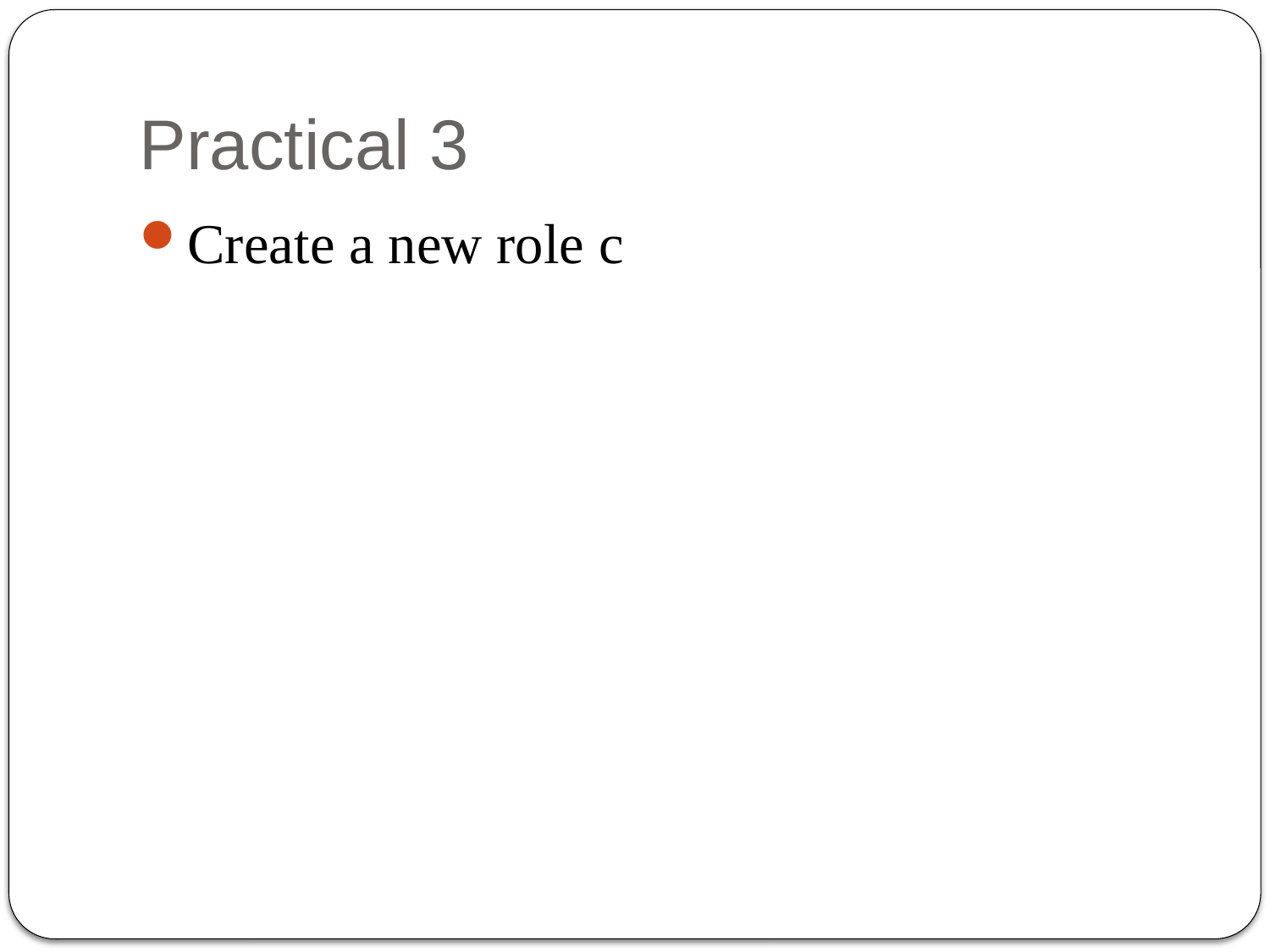

# Practical 3
Create a new role c